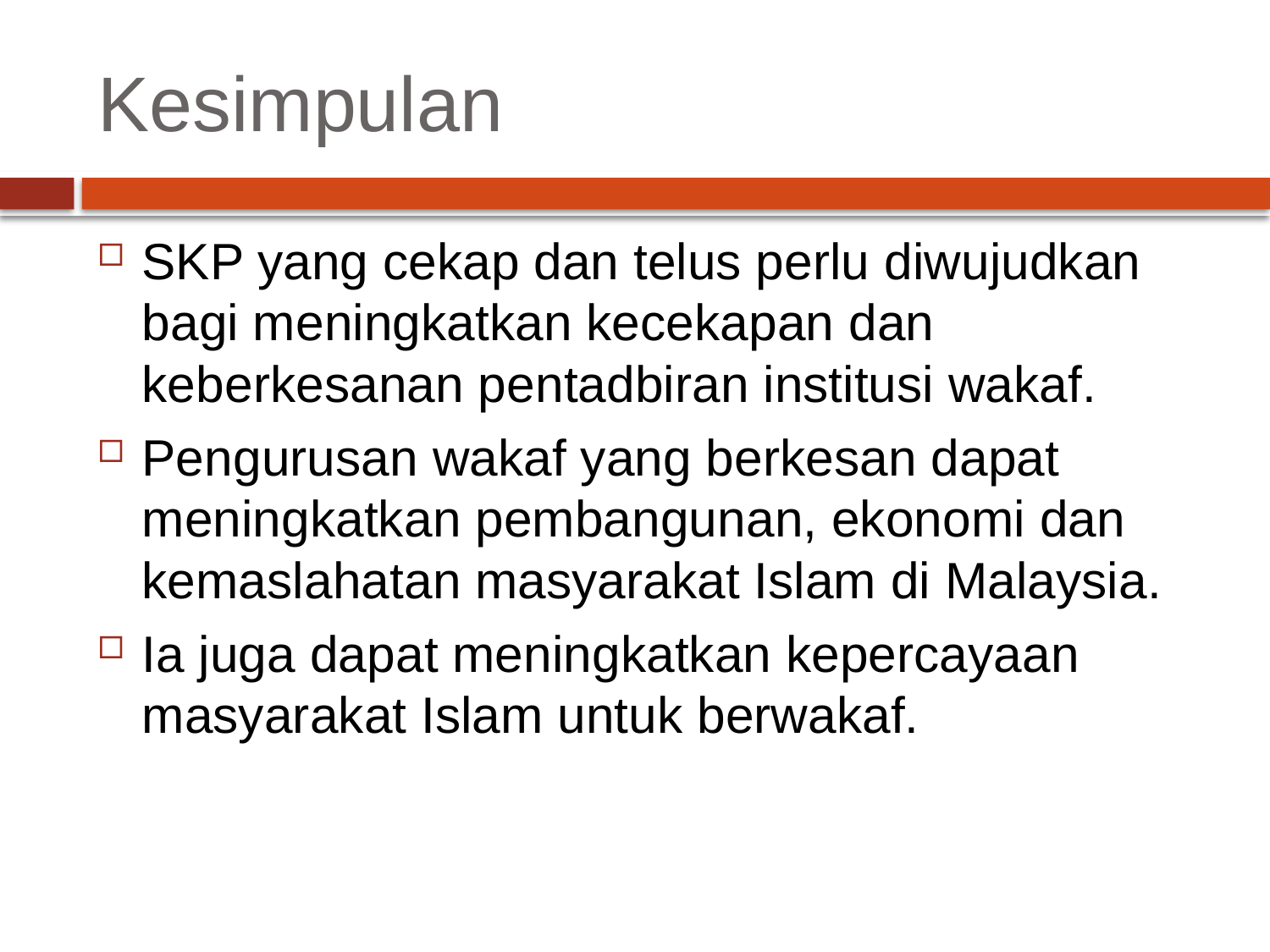

# Kesimpulan
SKP yang cekap dan telus perlu diwujudkan bagi meningkatkan kecekapan dan keberkesanan pentadbiran institusi wakaf.
Pengurusan wakaf yang berkesan dapat meningkatkan pembangunan, ekonomi dan kemaslahatan masyarakat Islam di Malaysia.
Ia juga dapat meningkatkan kepercayaan masyarakat Islam untuk berwakaf.